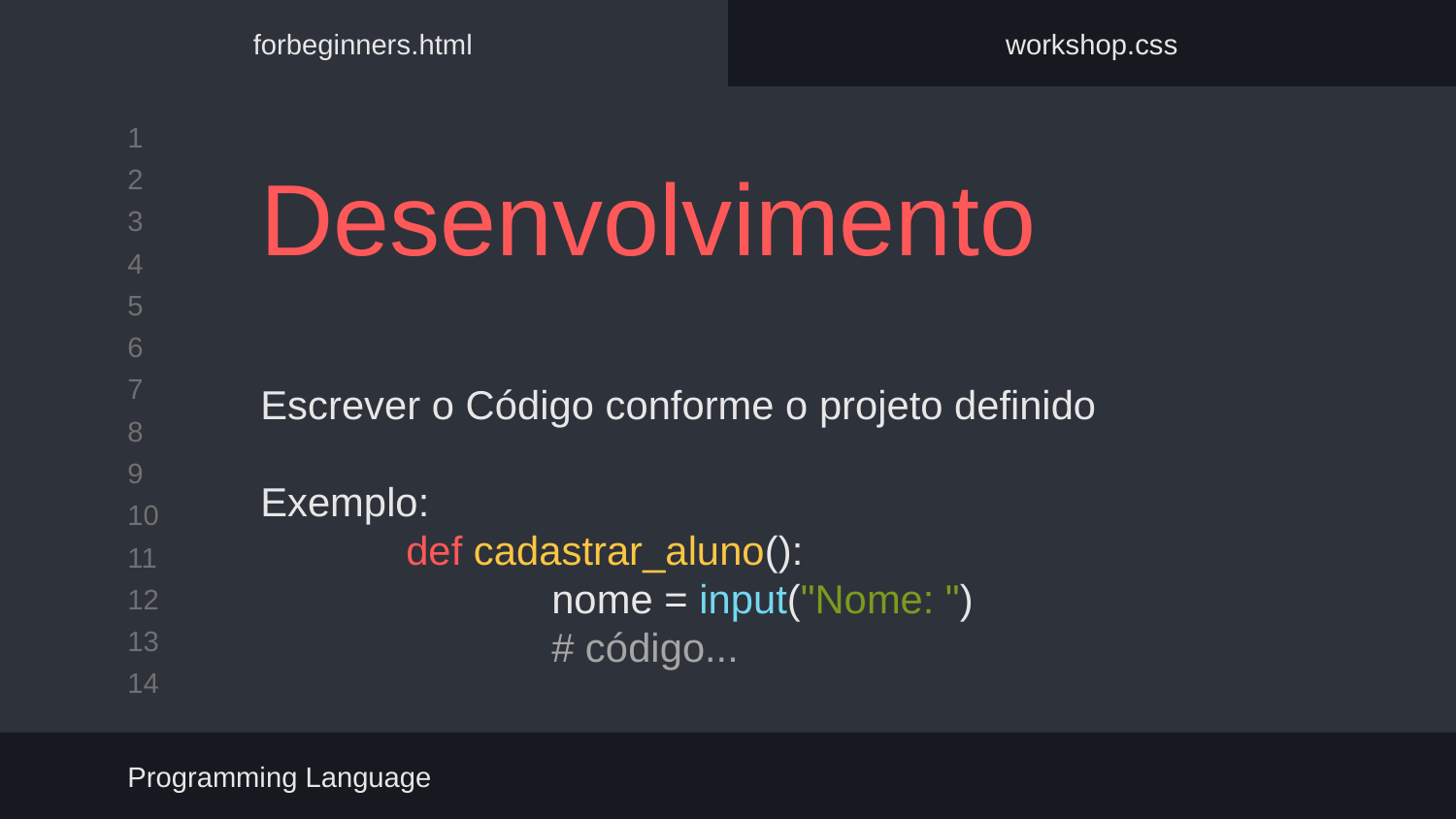

forbeginners.html
workshop.css
# Desenvolvimento
Escrever o Código conforme o projeto definido
Exemplo:
	def cadastrar_aluno():
    		nome = input("Nome: ")
    		# código...
Programming Language